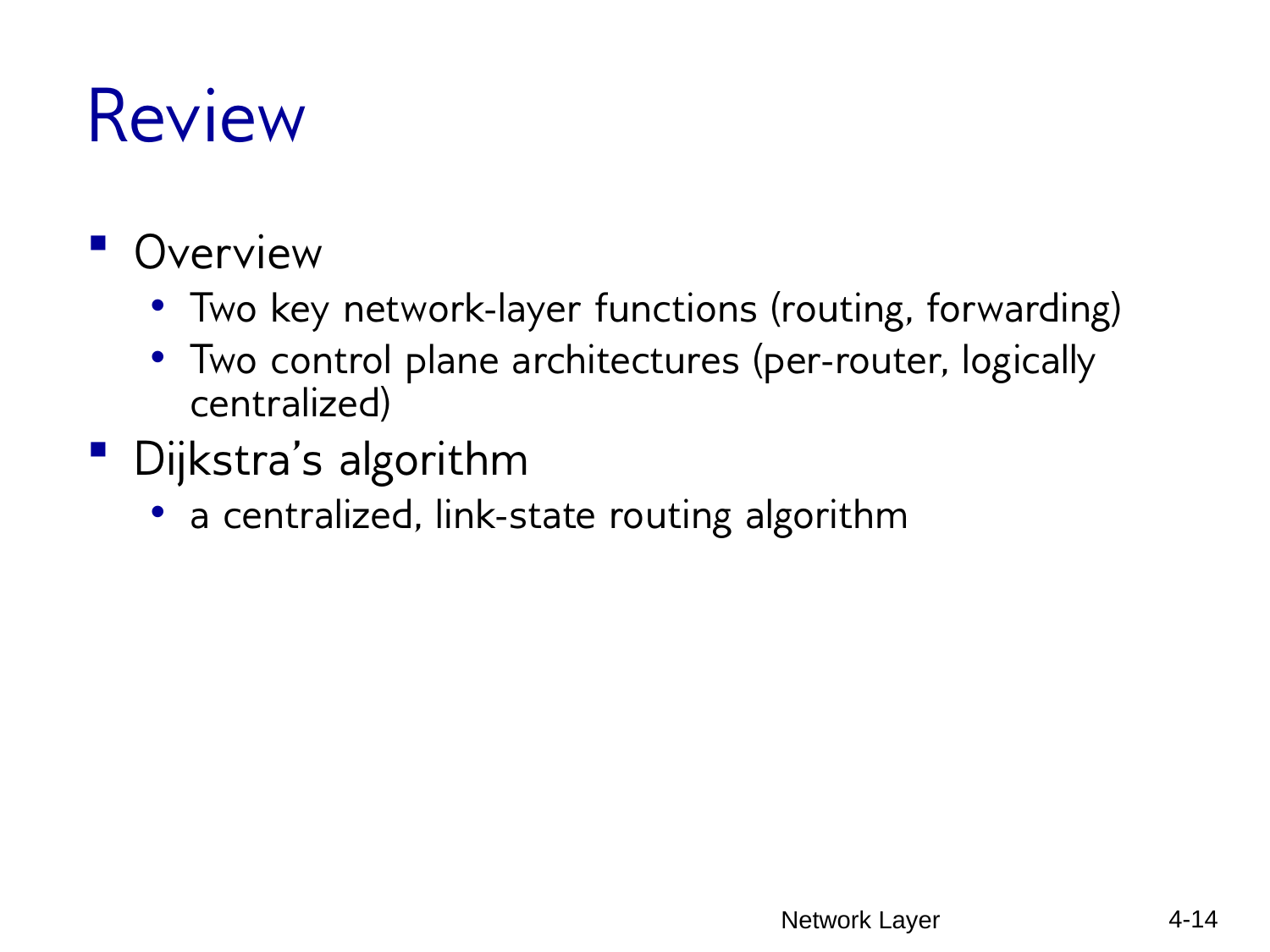

# Review
Overview
Two key network-layer functions (routing, forwarding)
Two control plane architectures (per-router, logically centralized)
Dijkstra’s algorithm
a centralized, link-state routing algorithm

4-14
Network Layer